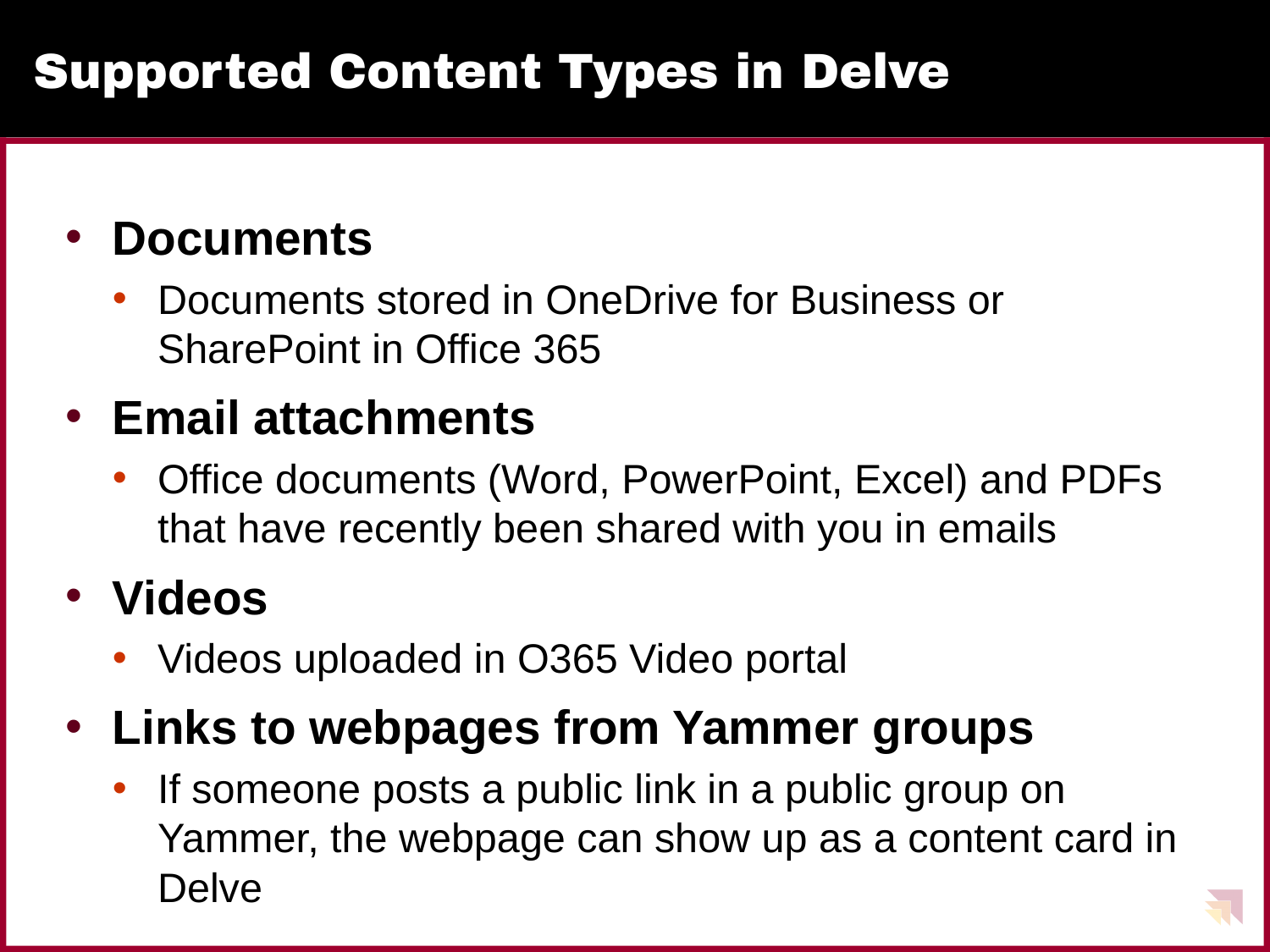

# Supported Content Types in Delve
Documents
Documents stored in OneDrive for Business or SharePoint in Office 365
Email attachments
Office documents (Word, PowerPoint, Excel) and PDFs that have recently been shared with you in emails
Videos
Videos uploaded in O365 Video portal
Links to webpages from Yammer groups
If someone posts a public link in a public group on Yammer, the webpage can show up as a content card in Delve